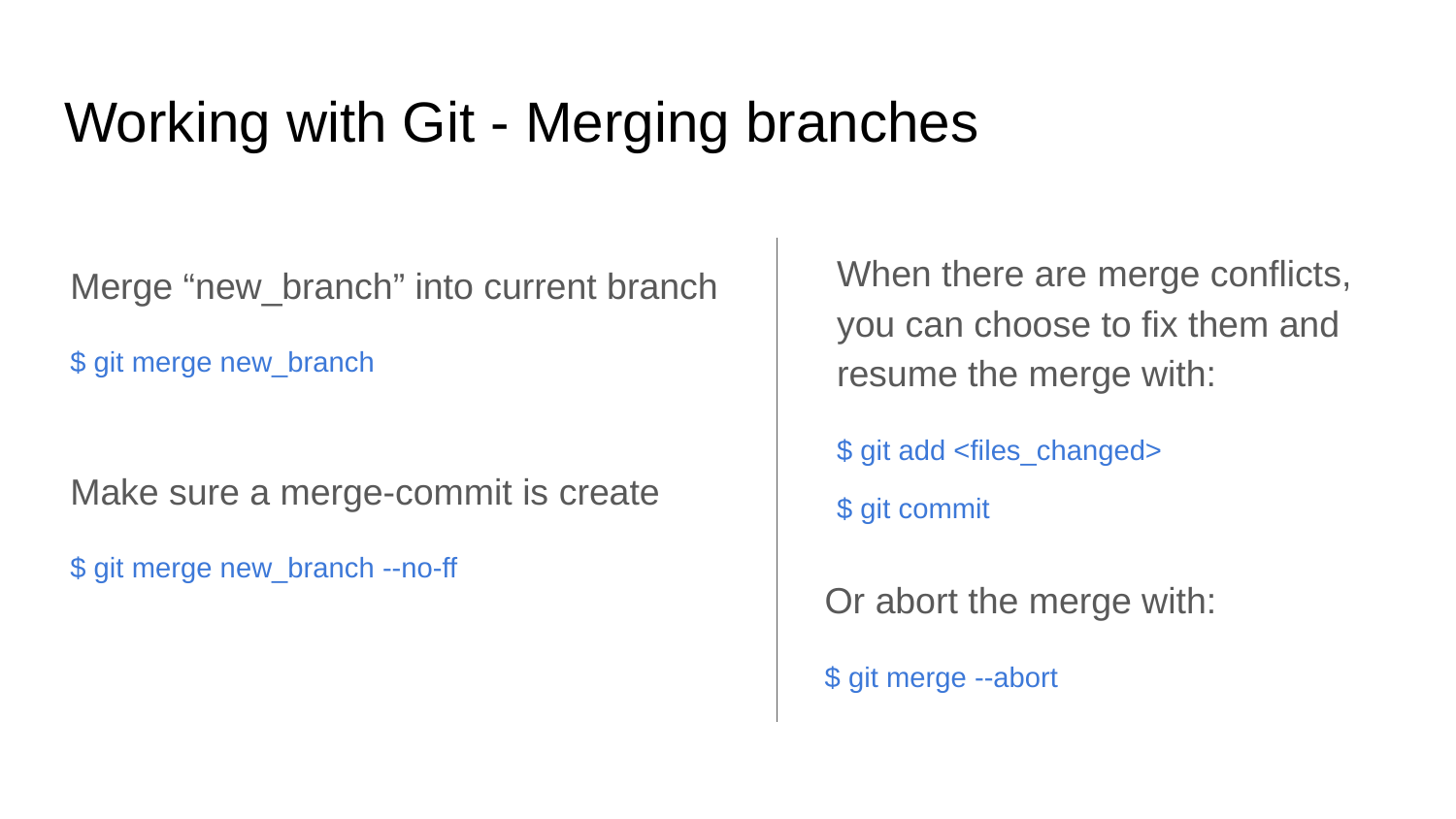

# Working with Git - Merging branches
When there are merge conflicts, you can choose to fix them and resume the merge with:
$ git add <files_changed>
$ git commit

Merge “new_branch” into current branch
$ git merge new_branch

Make sure a merge-commit is create
$ git merge new_branch --no-ff

Or abort the merge with:
$ git merge --abort